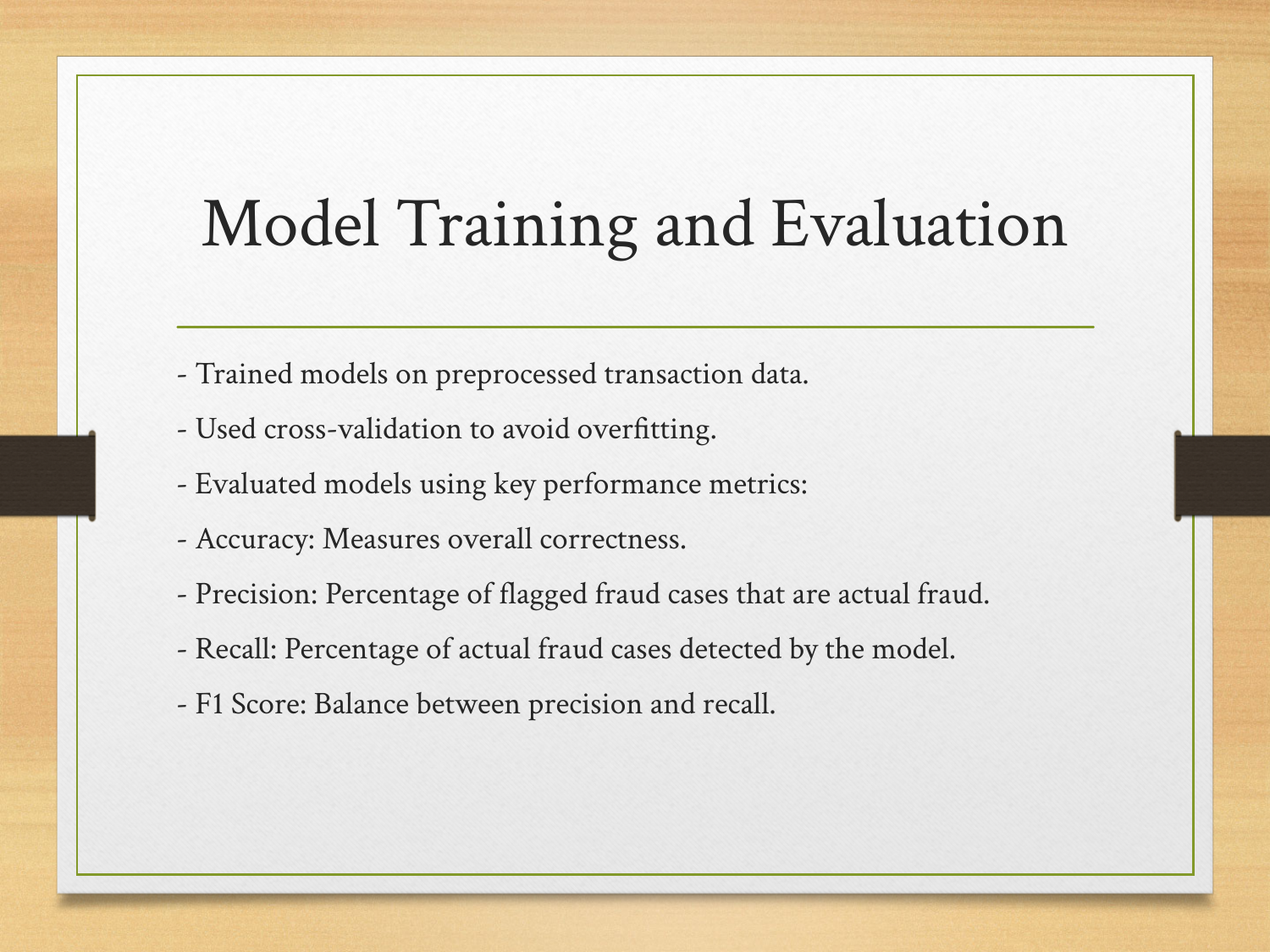

# Model Training and Evaluation
- Trained models on preprocessed transaction data.
- Used cross-validation to avoid overfitting.
- Evaluated models using key performance metrics:
- Accuracy: Measures overall correctness.
- Precision: Percentage of flagged fraud cases that are actual fraud.
- Recall: Percentage of actual fraud cases detected by the model.
- F1 Score: Balance between precision and recall.